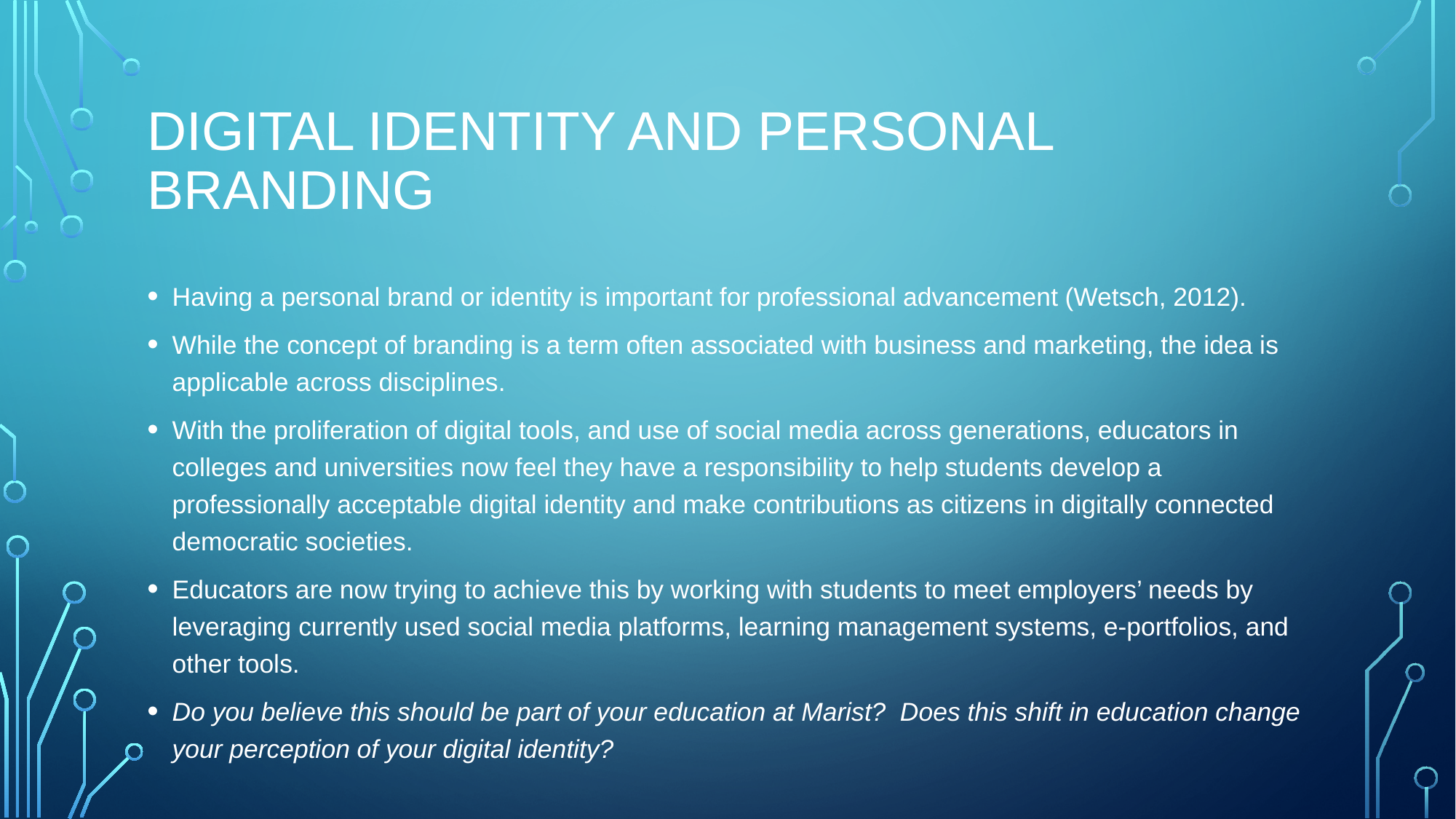

# Digital Identity and Personal Branding
Having a personal brand or identity is important for professional advancement (Wetsch, 2012).
While the concept of branding is a term often associated with business and marketing, the idea is applicable across disciplines.
With the proliferation of digital tools, and use of social media across generations, educators in colleges and universities now feel they have a responsibility to help students develop a professionally acceptable digital identity and make contributions as citizens in digitally connected democratic societies.
Educators are now trying to achieve this by working with students to meet employers’ needs by leveraging currently used social media platforms, learning management systems, e-portfolios, and other tools.
Do you believe this should be part of your education at Marist?  Does this shift in education change your perception of your digital identity?